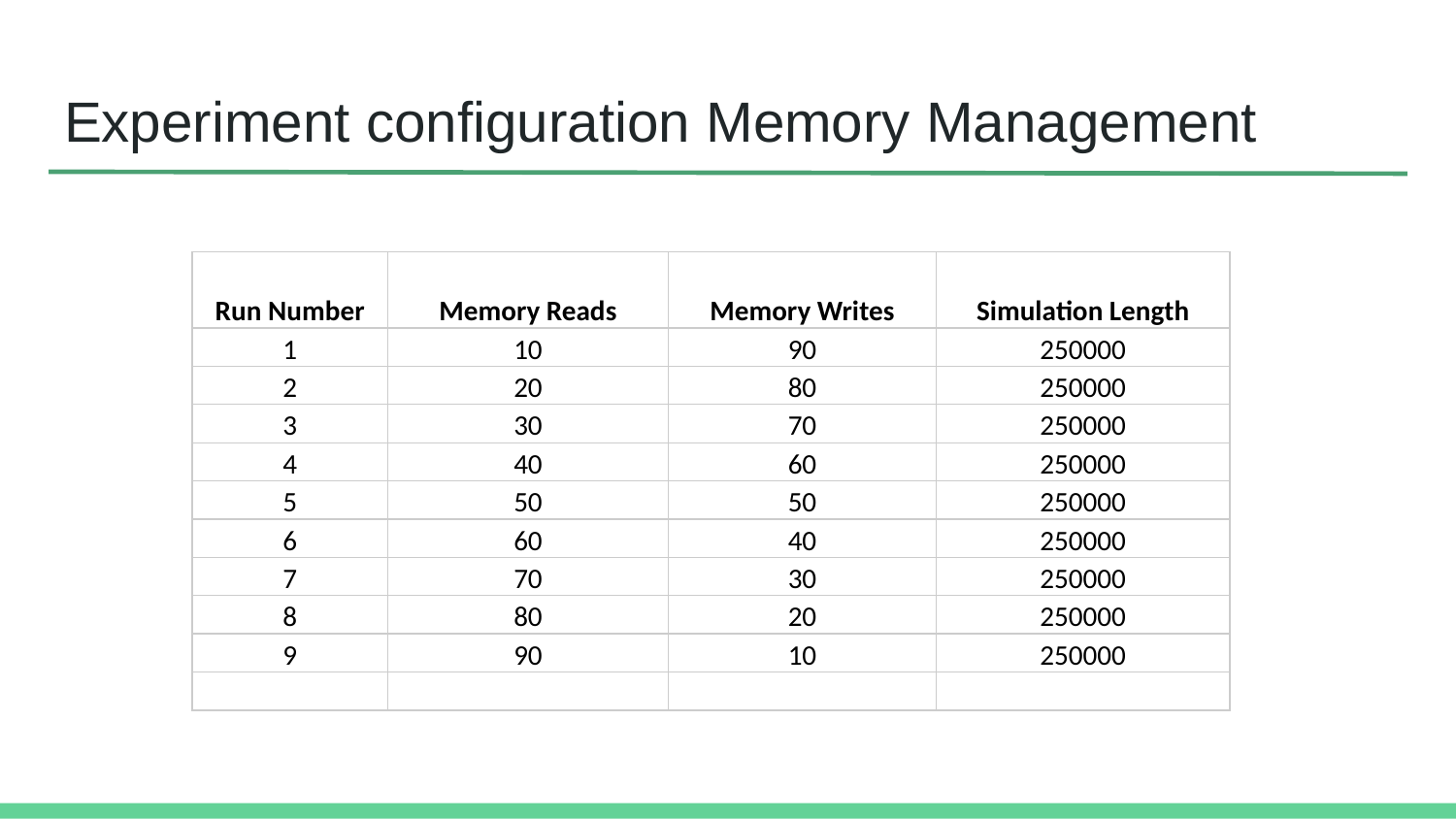

# Experiment configuration Memory Management

| Run Number | Memory Reads | Memory Writes | Simulation Length |
| --- | --- | --- | --- |
| 1 | 10 | 90 | 250000 |
| 2 | 20 | 80 | 250000 |
| 3 | 30 | 70 | 250000 |
| 4 | 40 | 60 | 250000 |
| 5 | 50 | 50 | 250000 |
| 6 | 60 | 40 | 250000 |
| 7 | 70 | 30 | 250000 |
| 8 | 80 | 20 | 250000 |
| 9 | 90 | 10 | 250000 |
|  |  |  |  |